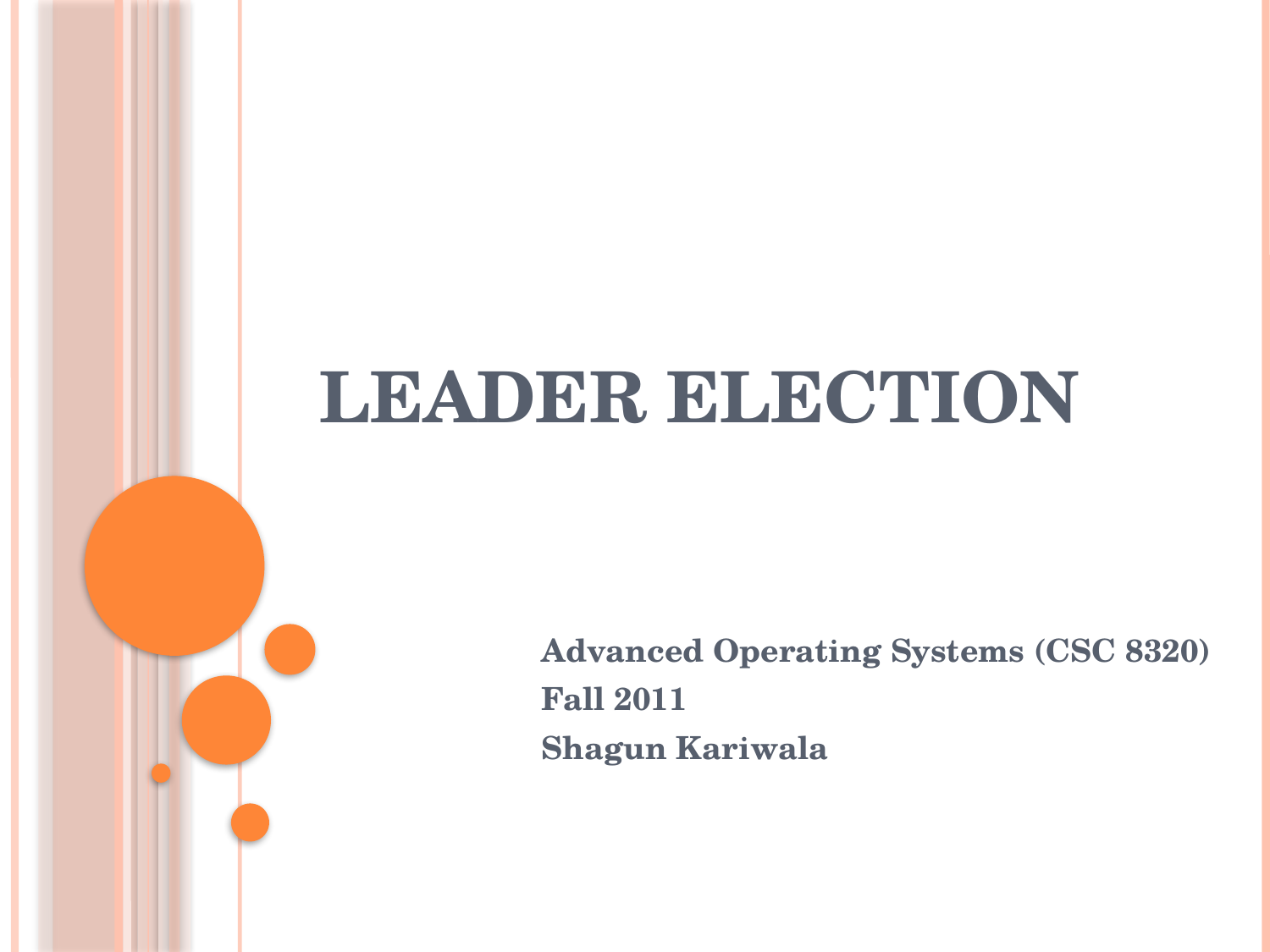

# Leader Election
Advanced Operating Systems (CSC 8320)
Fall 2011
Shagun Kariwala